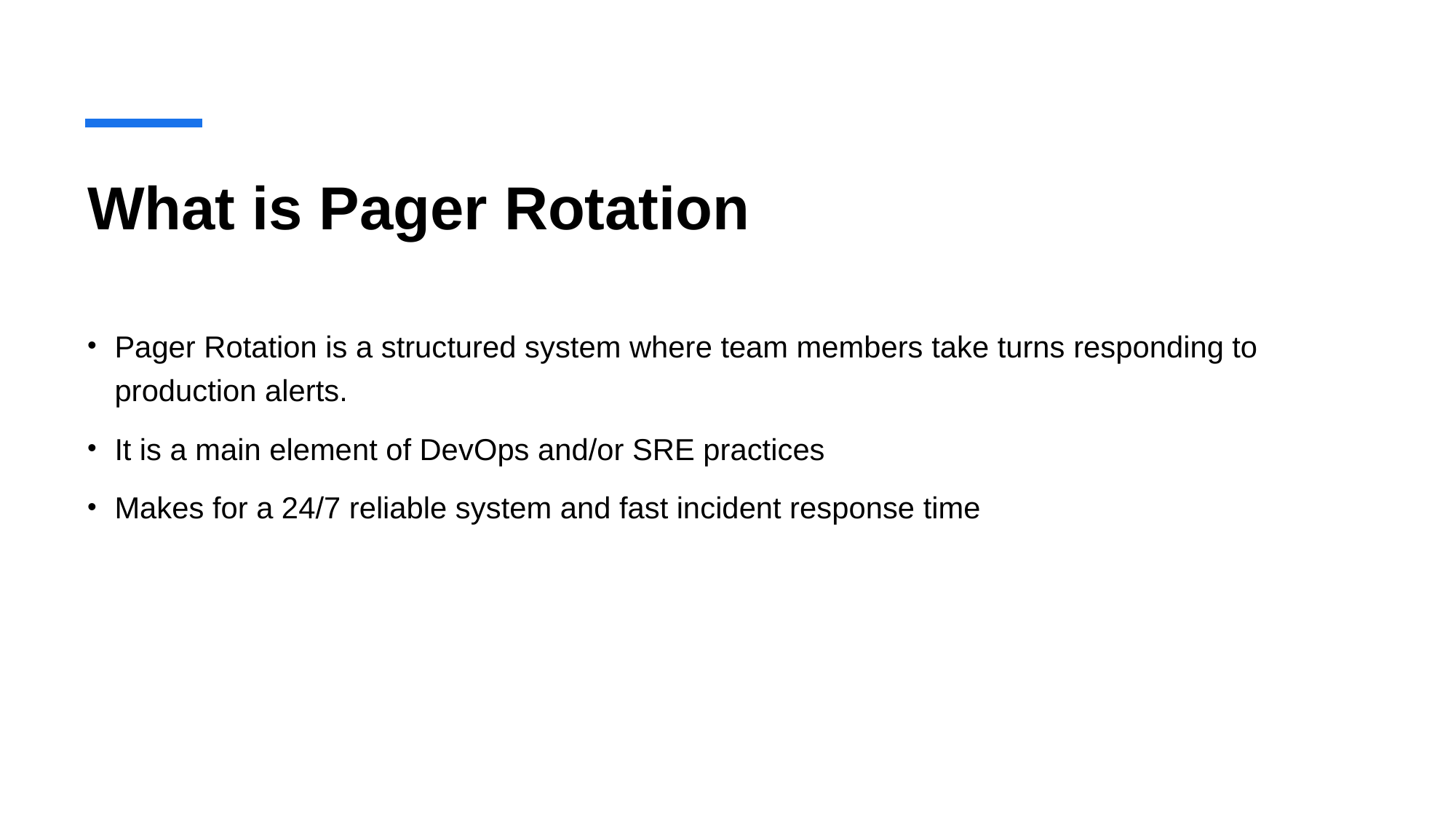

# What is Pager Rotation
Pager Rotation is a structured system where team members take turns responding to production alerts.
It is a main element of DevOps and/or SRE practices
Makes for a 24/7 reliable system and fast incident response time